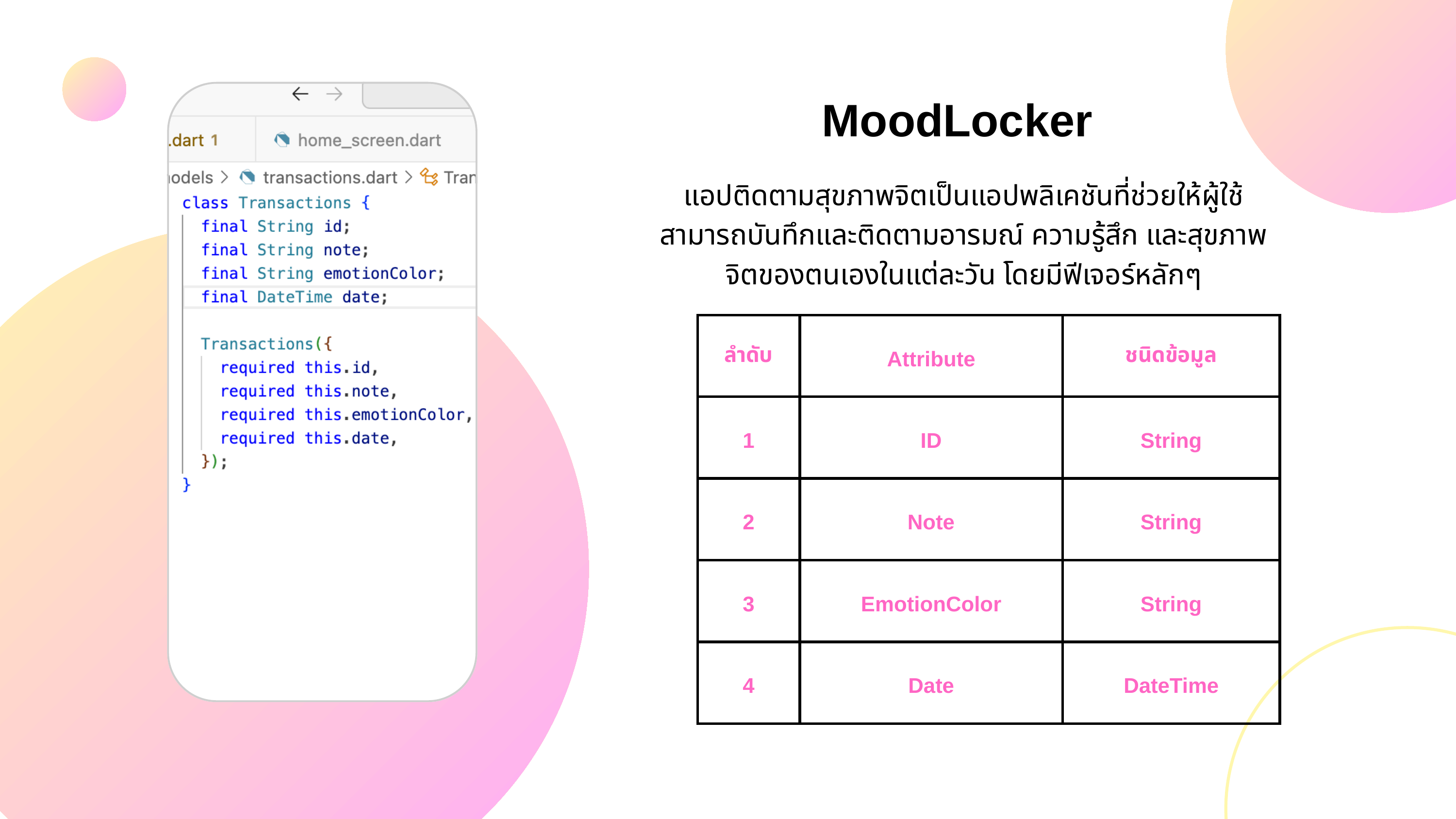

MoodLocker
แอปติดตามสุขภาพจิตเป็นแอปพลิเคชันที่ช่วยให้ผู้ใช้สามารถบันทึกและติดตามอารมณ์ ความรู้สึก และสุขภาพจิตของตนเองในแต่ละวัน โดยมีฟีเจอร์หลักๆ

| ลำดับ | Attribute | ชนิดข้อมูล |
| --- | --- | --- |
| 1 | ID | String |
| 2 | Note | String |
| 3 | EmotionColor | String |
| 4 | Date | DateTime |